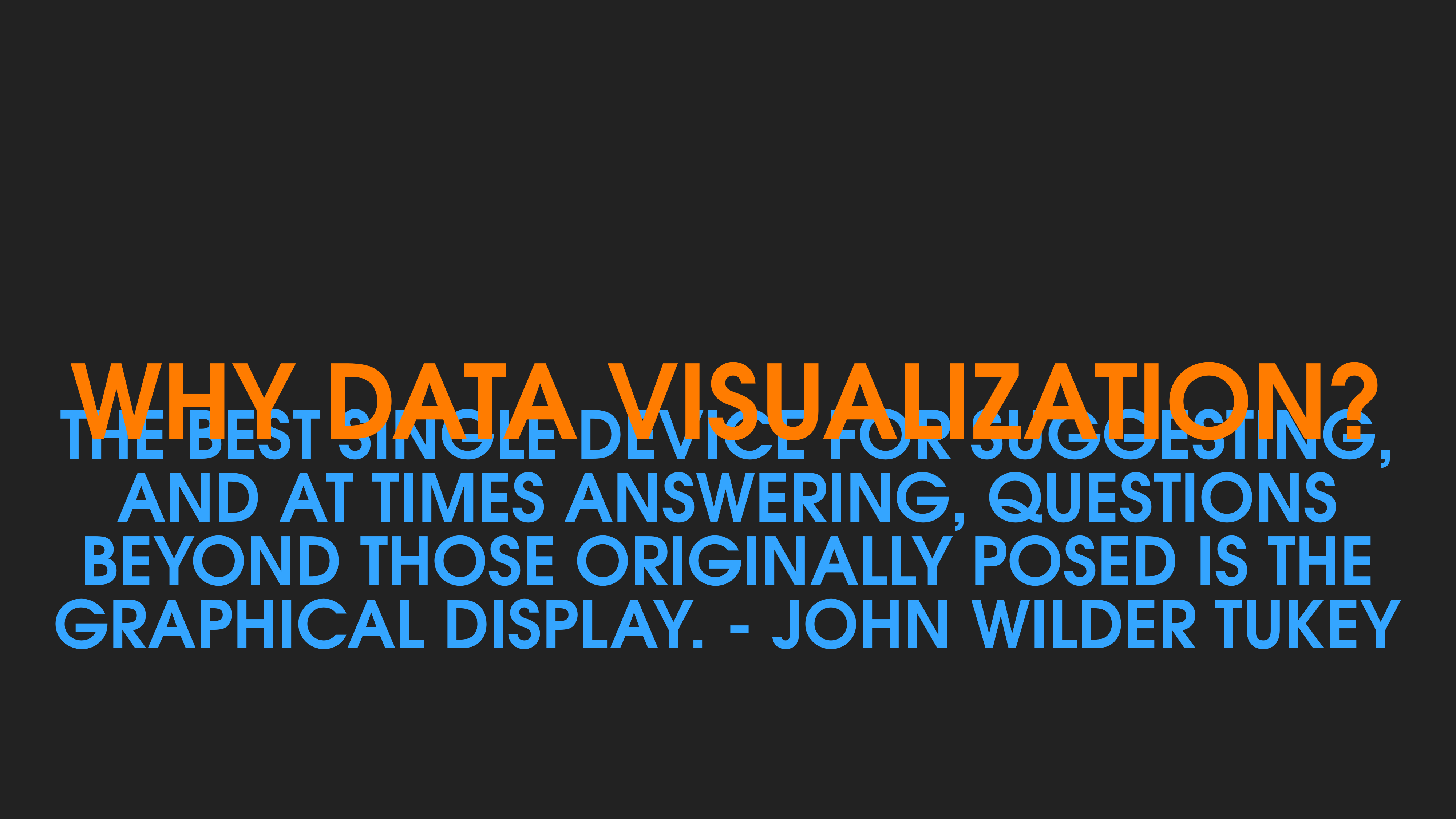

# Why Data Visualization?
The best single device for suggesting,
and at times answering, questions
beyond those originally posed is the
graphical display. - John Wilder Tukey